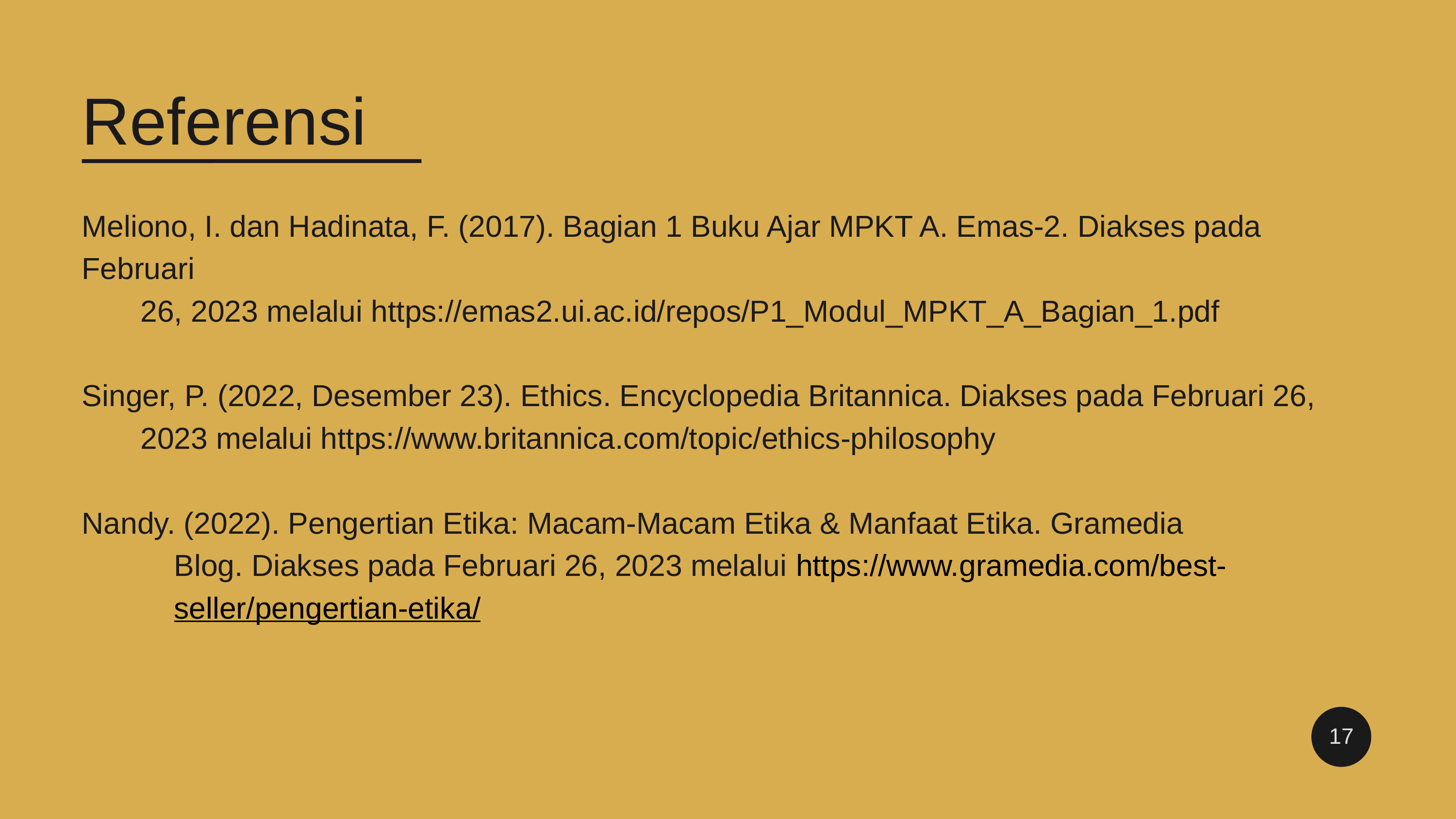

Referensi

Meliono, I. dan Hadinata, F. (2017). Bagian 1 Buku Ajar MPKT A. Emas-2. Diakses pada Februari
       26, 2023 melalui https://emas2.ui.ac.id/repos/P1_Modul_MPKT_A_Bagian_1.pdf

Singer, P. (2022, Desember 23). Ethics. Encyclopedia Britannica. Diakses pada Februari 26,
       2023 melalui https://www.britannica.com/topic/ethics-philosophy

Nandy. (2022). Pengertian Etika: Macam-Macam Etika & Manfaat Etika. Gramedia
           Blog. Diakses pada Februari 26, 2023 melalui https://www.gramedia.com/best-
           seller/pengertian-etika/

17